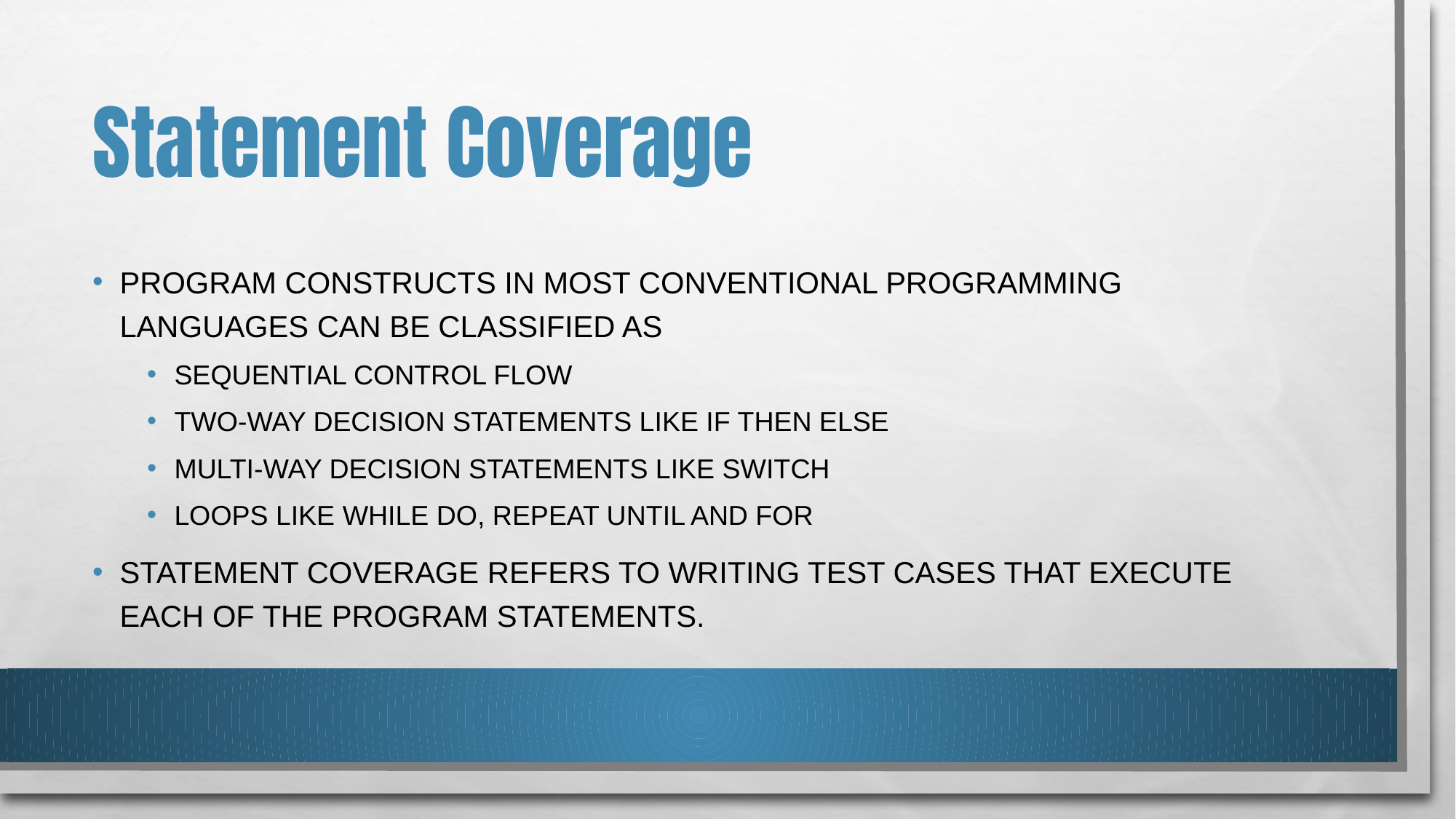

# Statement Coverage
PROGRAM CONSTRUCTS IN MOST CONVENTIONAL PROGRAMMING LANGUAGES CAN BE CLASSIFIED AS
SEQUENTIAL CONTROL FLOW
TWO-WAY DECISION STATEMENTS LIKE IF THEN ELSE
MULTI-WAY DECISION STATEMENTS LIKE SWITCH
LOOPS LIKE WHILE DO, REPEAT UNTIL AND FOR
STATEMENT COVERAGE REFERS TO WRITING TEST CASES THAT EXECUTE EACH OF THE PROGRAM STATEMENTS.